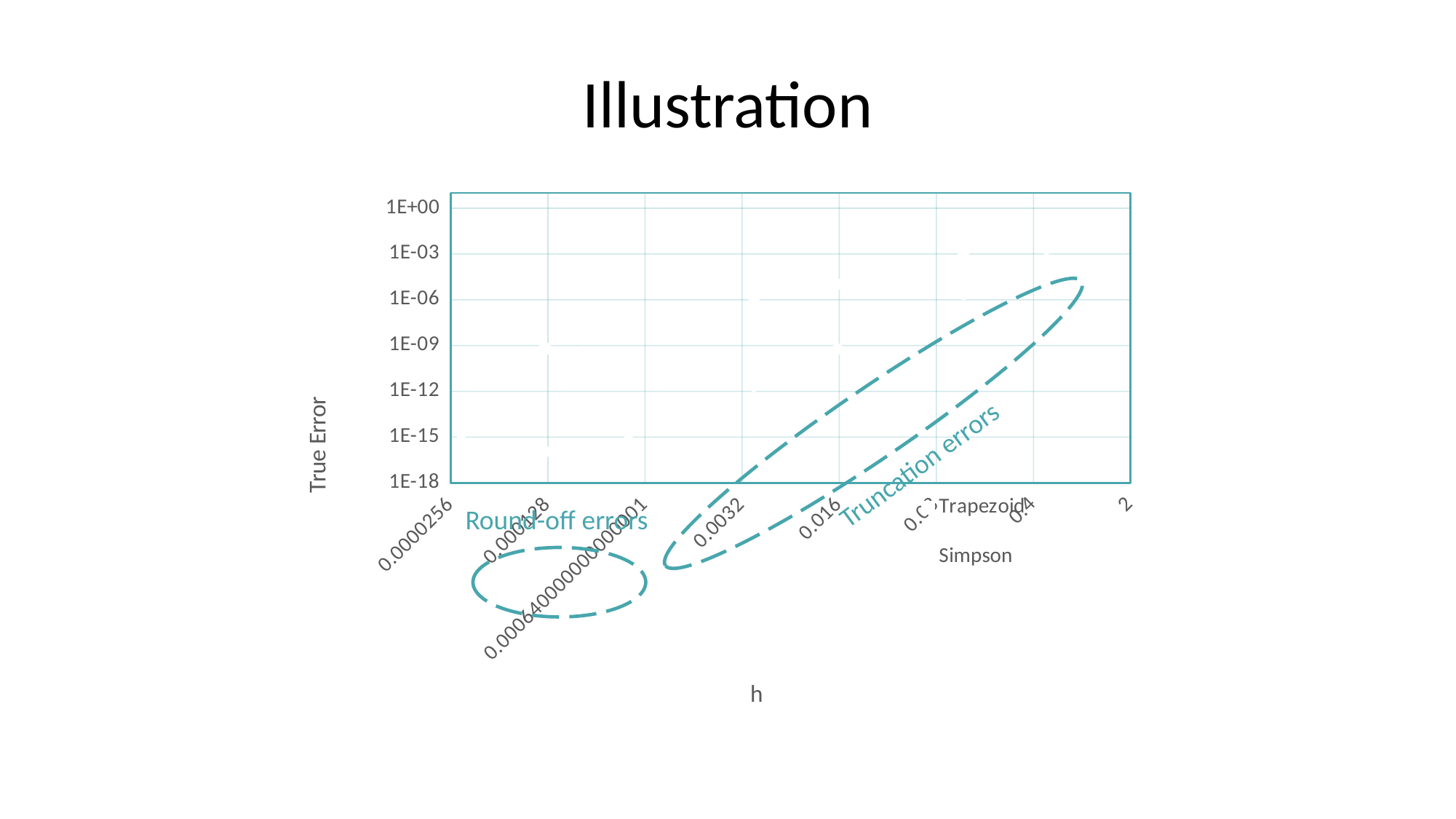

# Illustration

### Chart

| Category | Trapezoid | Simpson |
|---|---|---|
Truncation errors
Round-off errors